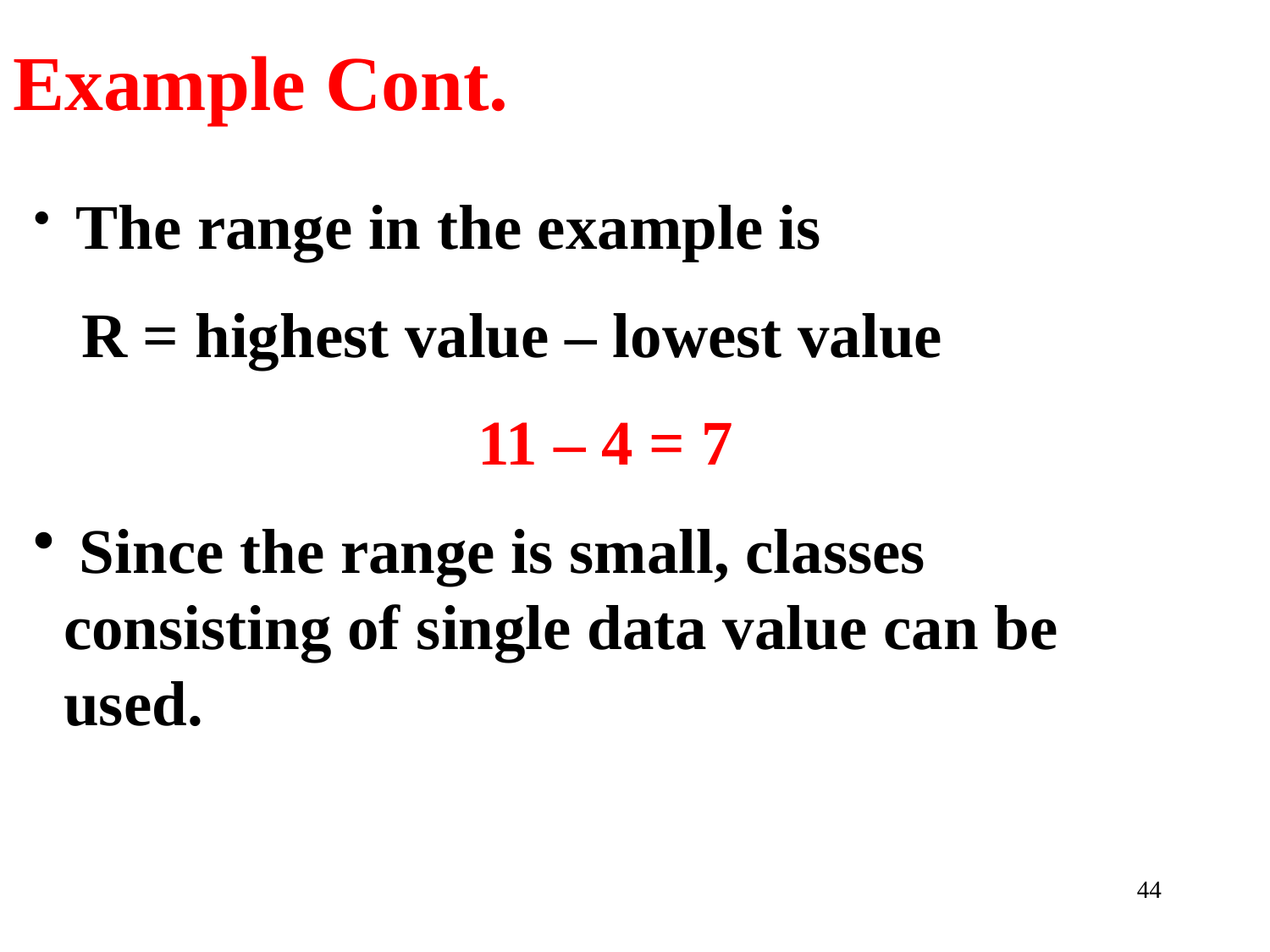

# Example Cont.
 The range in the example is
   R = highest value – lowest value
                            11 – 4 = 7
 Since the range is small, classes consisting of single data value can be used.

44